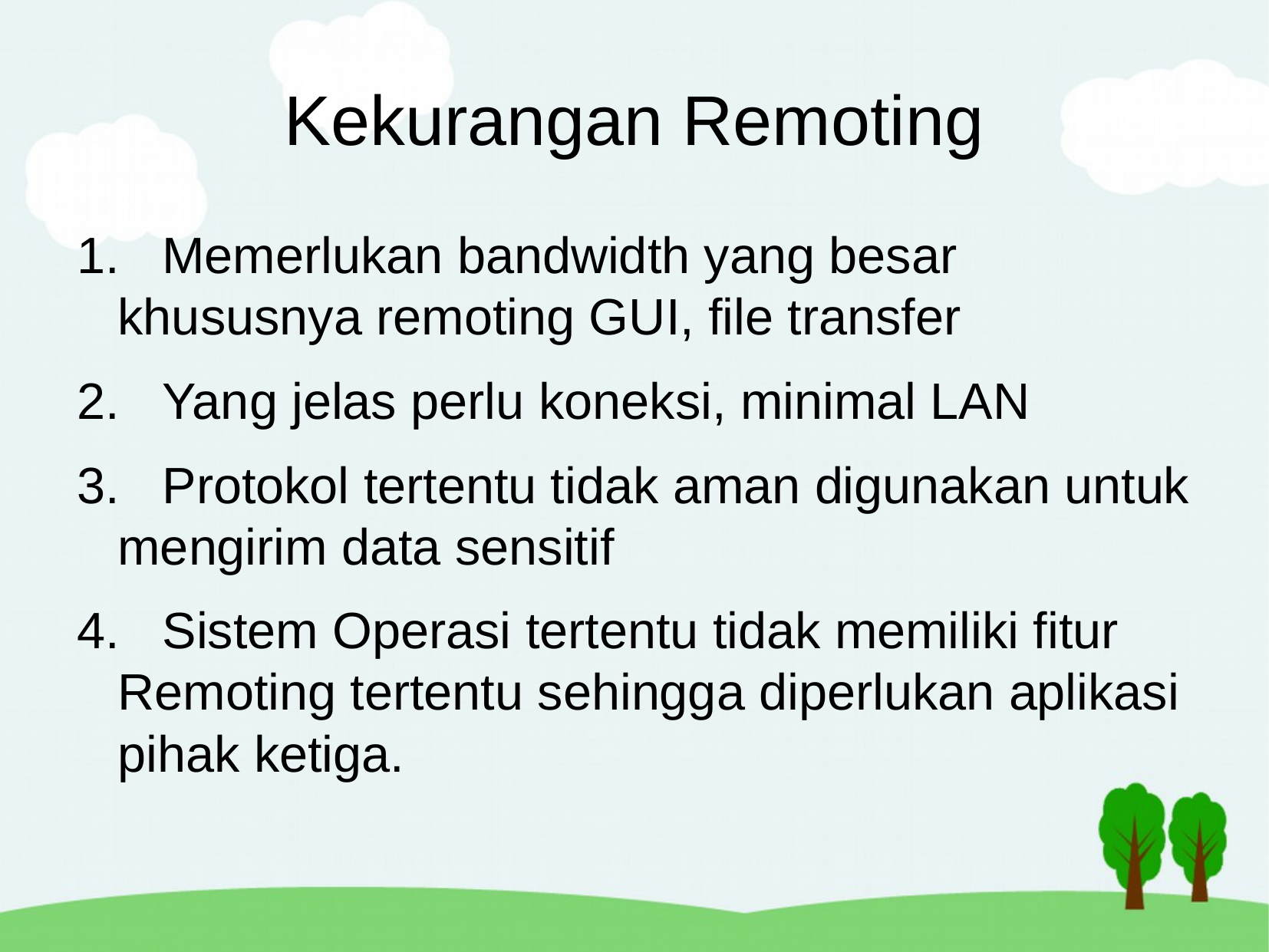

Kekurangan Remoting
   Memerlukan bandwidth yang besar khususnya remoting GUI, file transfer
   Yang jelas perlu koneksi, minimal LAN
   Protokol tertentu tidak aman digunakan untuk mengirim data sensitif
   Sistem Operasi tertentu tidak memiliki fitur Remoting tertentu sehingga diperlukan aplikasi pihak ketiga.